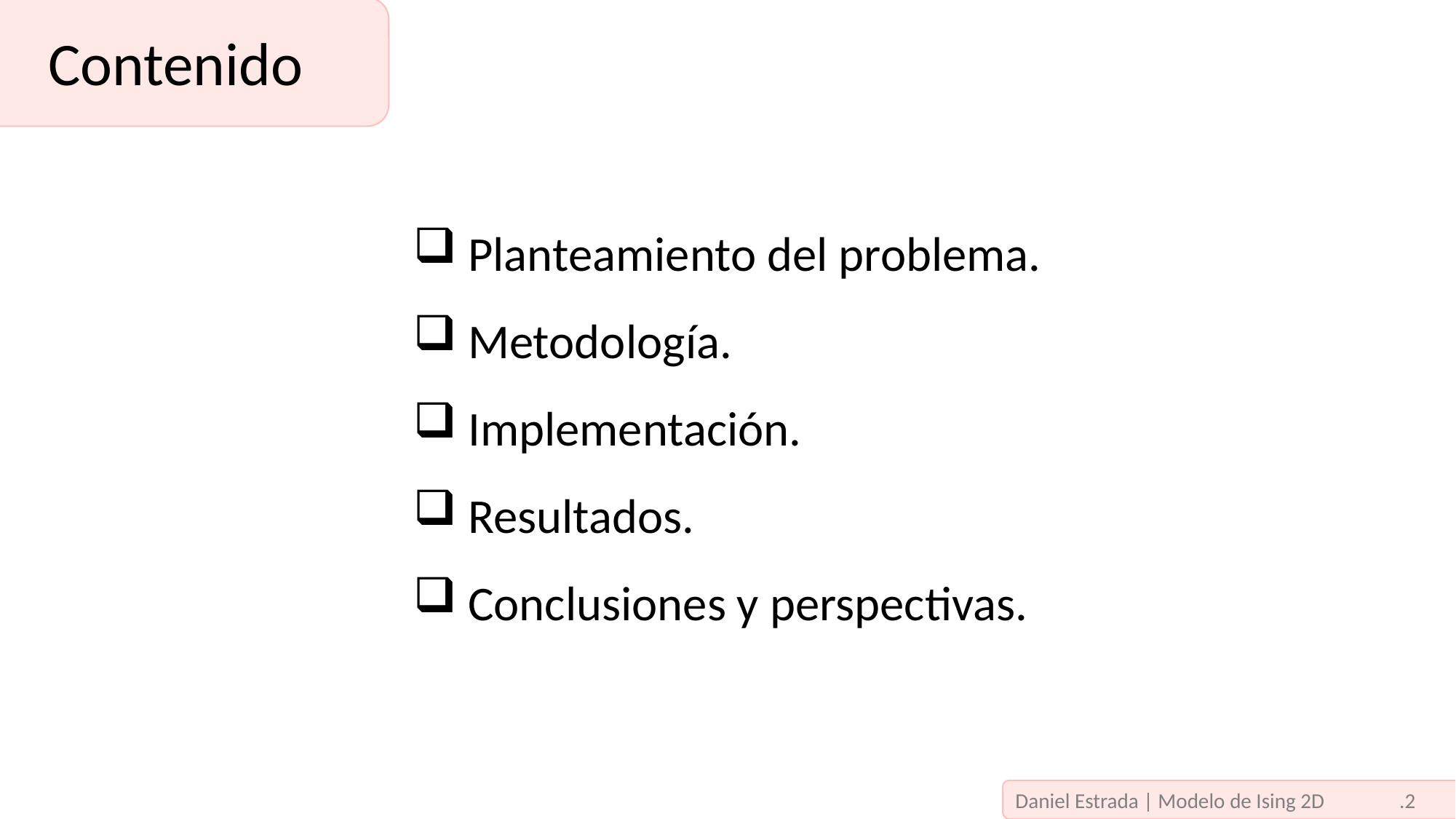

Contenido
 Planteamiento del problema.
 Metodología.
 Implementación.
 Resultados.
 Conclusiones y perspectivas.
Daniel Estrada | Modelo de Ising 2D  	            .2